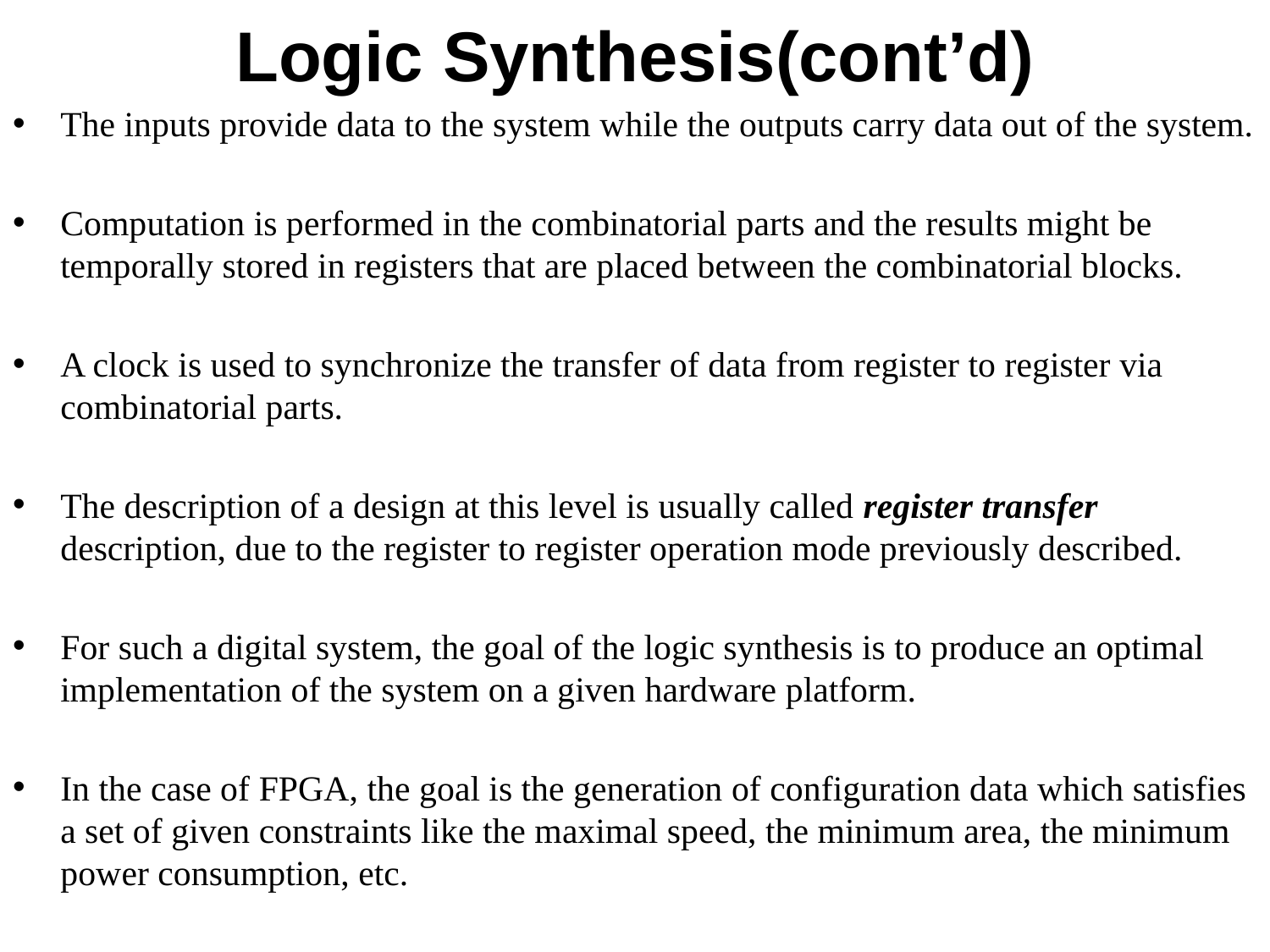

# Logic Synthesis(cont’d)
The inputs provide data to the system while the outputs carry data out of the system.

Computation is performed in the combinatorial parts and the results might be temporally stored in registers that are placed between the combinatorial blocks.

A clock is used to synchronize the transfer of data from register to register via combinatorial parts.

The description of a design at this level is usually called register transfer description, due to the register to register operation mode previously described.

For such a digital system, the goal of the logic synthesis is to produce an optimal implementation of the system on a given hardware platform.

In the case of FPGA, the goal is the generation of configuration data which satisfies a set of given constraints like the maximal speed, the minimum area, the minimum power consumption, etc.